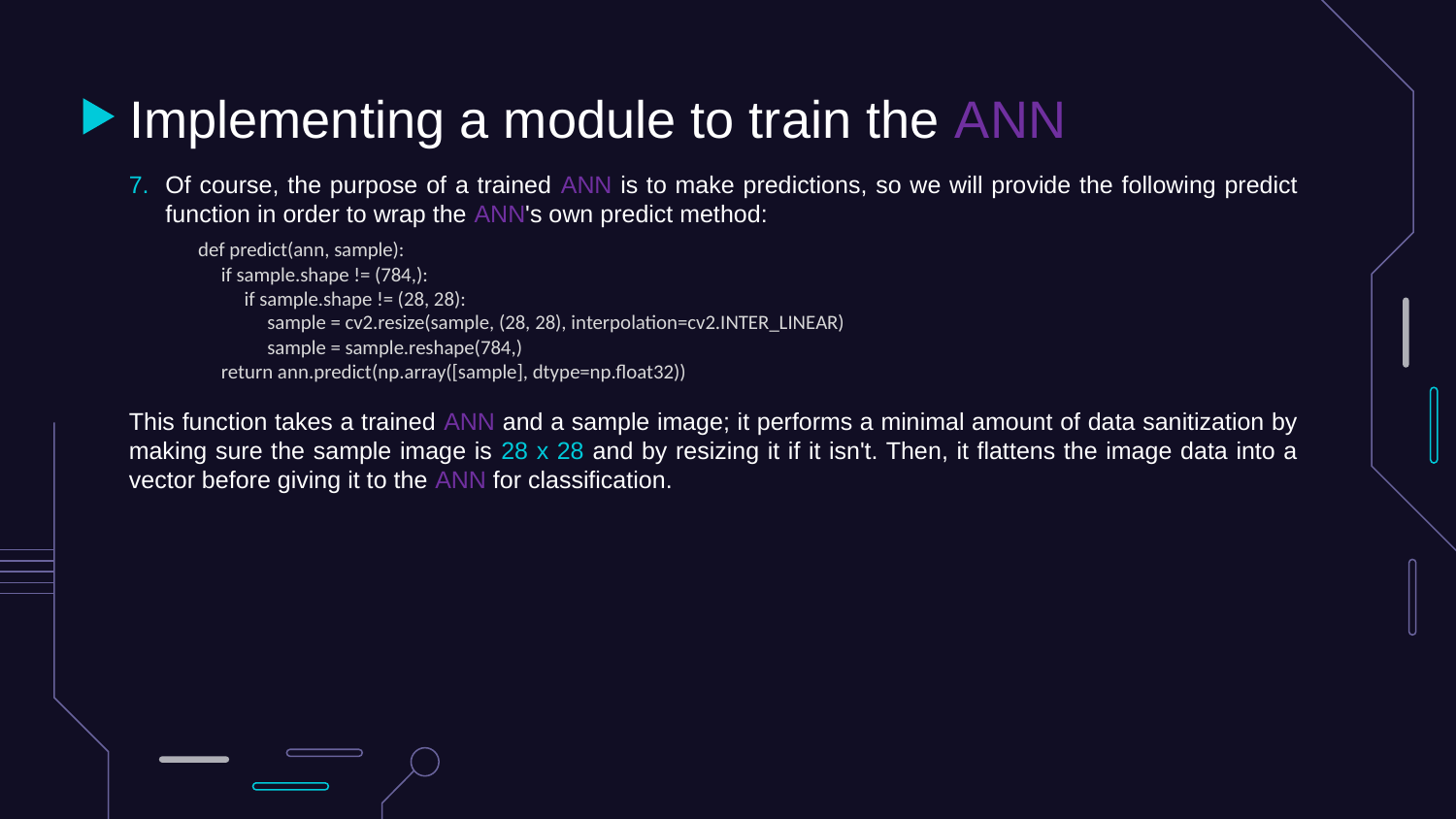

# Implementing a module to train the ANN
Of course, the purpose of a trained ANN is to make predictions, so we will provide the following predict function in order to wrap the ANN's own predict method:

               def predict(ann, sample):
                    if sample.shape != (784,):
                         if sample.shape != (28, 28):
                              sample = cv2.resize(sample, (28, 28), interpolation=cv2.INTER_LINEAR)
                              sample = sample.reshape(784,)
                    return ann.predict(np.array([sample], dtype=np.float32))

This function takes a trained ANN and a sample image; it performs a minimal amount of data sanitization by making sure the sample image is 28 x 28 and by resizing it if it isn't. Then, it flattens the image data into a vector before giving it to the ANN for classification.